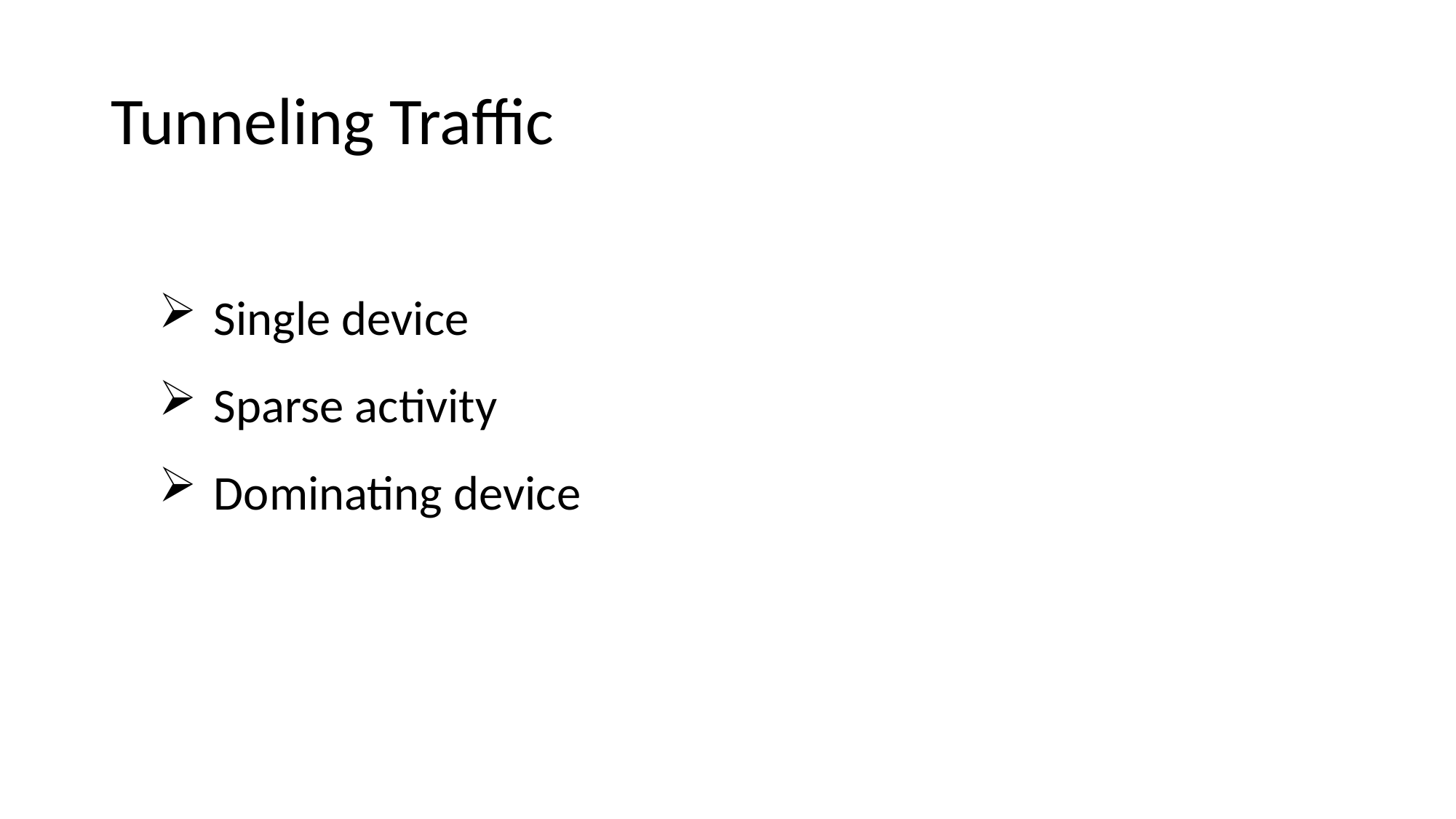

# Tunneling Traffic
Single device
Sparse activity
Dominating device